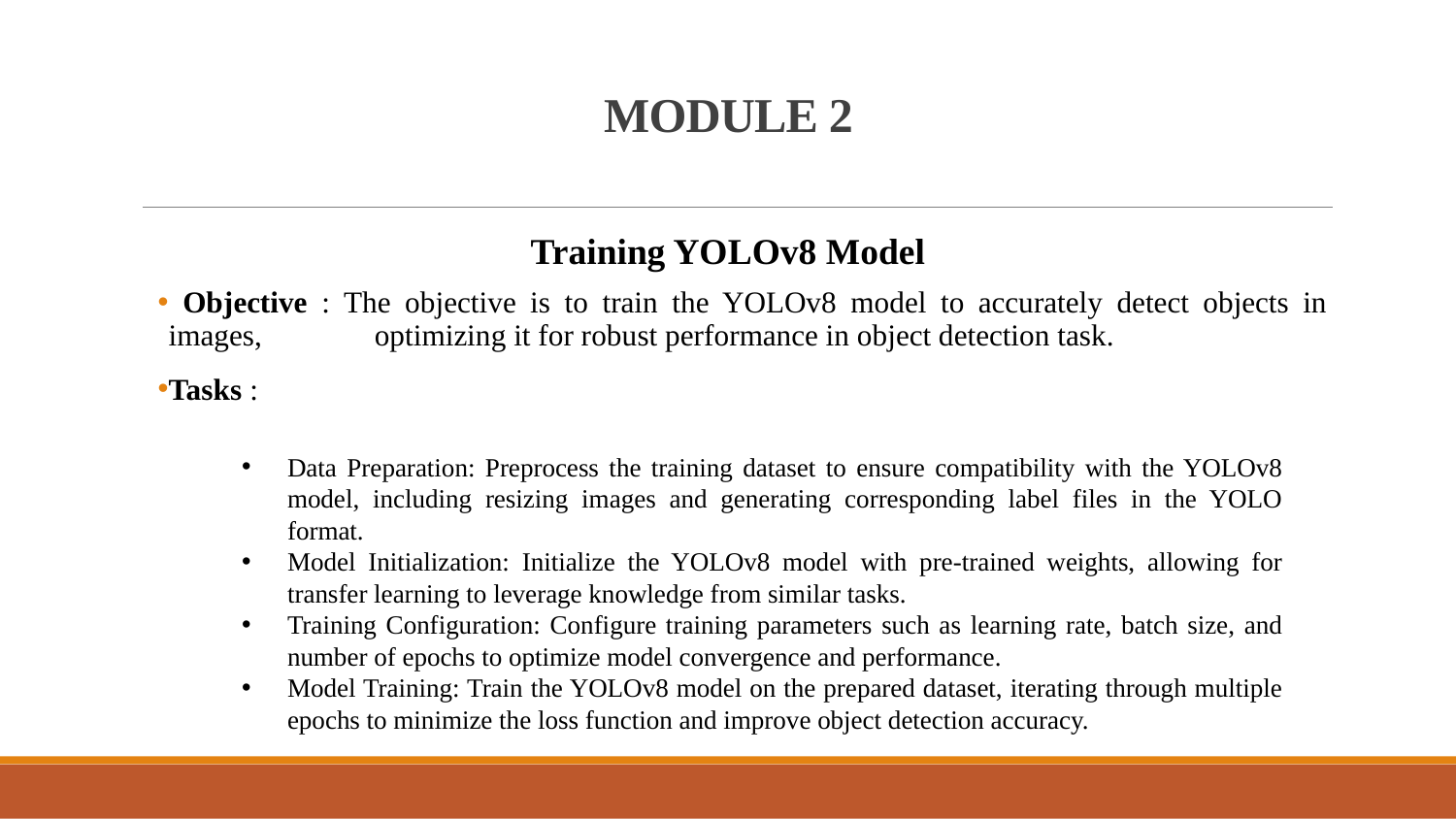

MODULE 2
Training YOLOv8 Model
 Objective : The objective is to train the YOLOv8 model to accurately detect objects in images, 	        optimizing it for robust performance in object detection task.
Tasks :

Data Preparation: Preprocess the training dataset to ensure compatibility with the YOLOv8 model, including resizing images and generating corresponding label files in the YOLO format.
Model Initialization: Initialize the YOLOv8 model with pre-trained weights, allowing for transfer learning to leverage knowledge from similar tasks.
Training Configuration: Configure training parameters such as learning rate, batch size, and number of epochs to optimize model convergence and performance.
Model Training: Train the YOLOv8 model on the prepared dataset, iterating through multiple epochs to minimize the loss function and improve object detection accuracy.